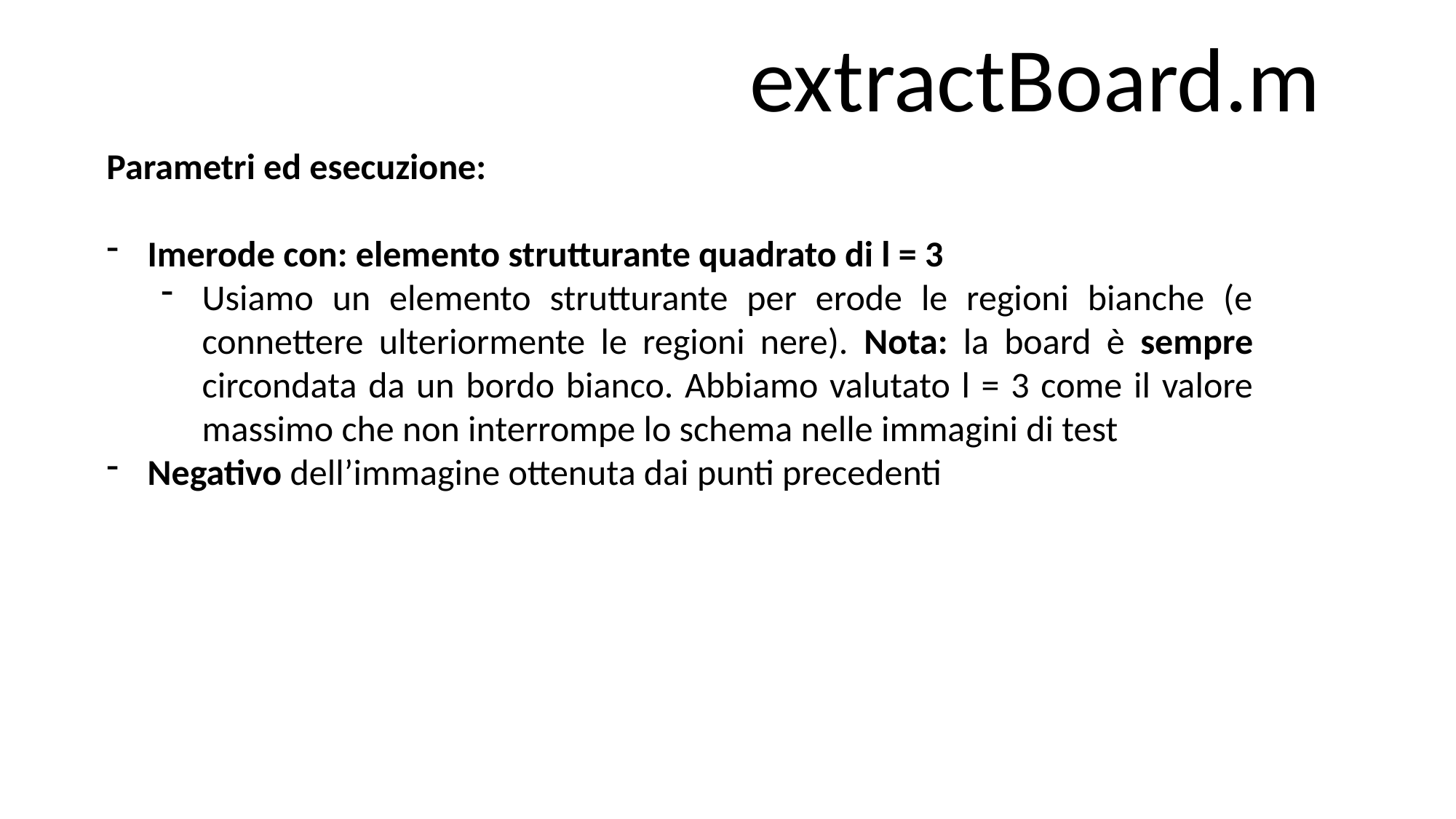

# extractBoard.m
Parametri ed esecuzione:

Imerode con: elemento strutturante quadrato di l = 3
Usiamo un elemento strutturante per erode le regioni bianche (e connettere ulteriormente le regioni nere). Nota: la board è sempre circondata da un bordo bianco. Abbiamo valutato l = 3 come il valore massimo che non interrompe lo schema nelle immagini di test
Negativo dell’immagine ottenuta dai punti precedenti